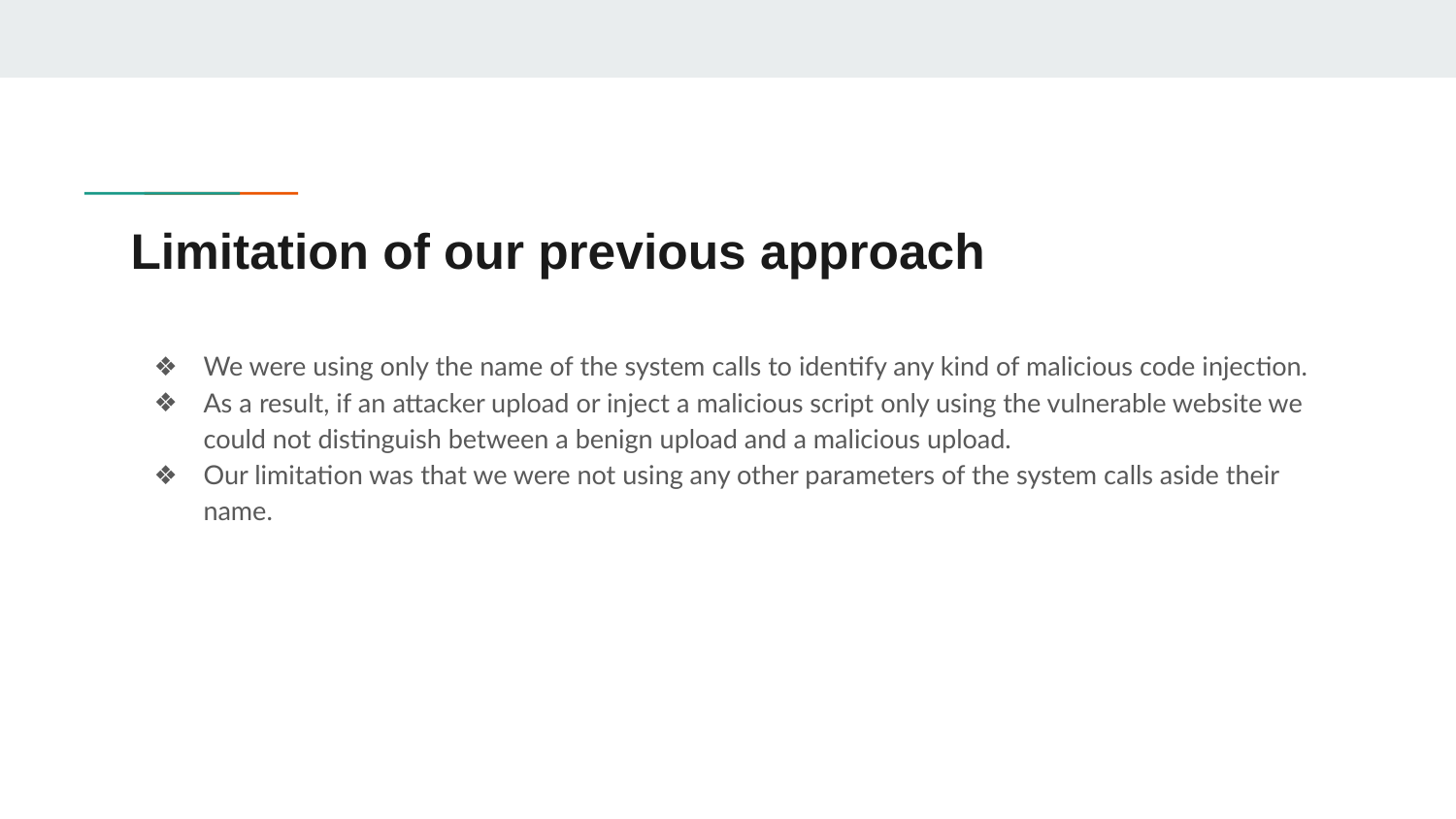

# Limitation of our previous approach
We were using only the name of the system calls to identify any kind of malicious code injection.
As a result, if an attacker upload or inject a malicious script only using the vulnerable website we could not distinguish between a benign upload and a malicious upload.
Our limitation was that we were not using any other parameters of the system calls aside their name.